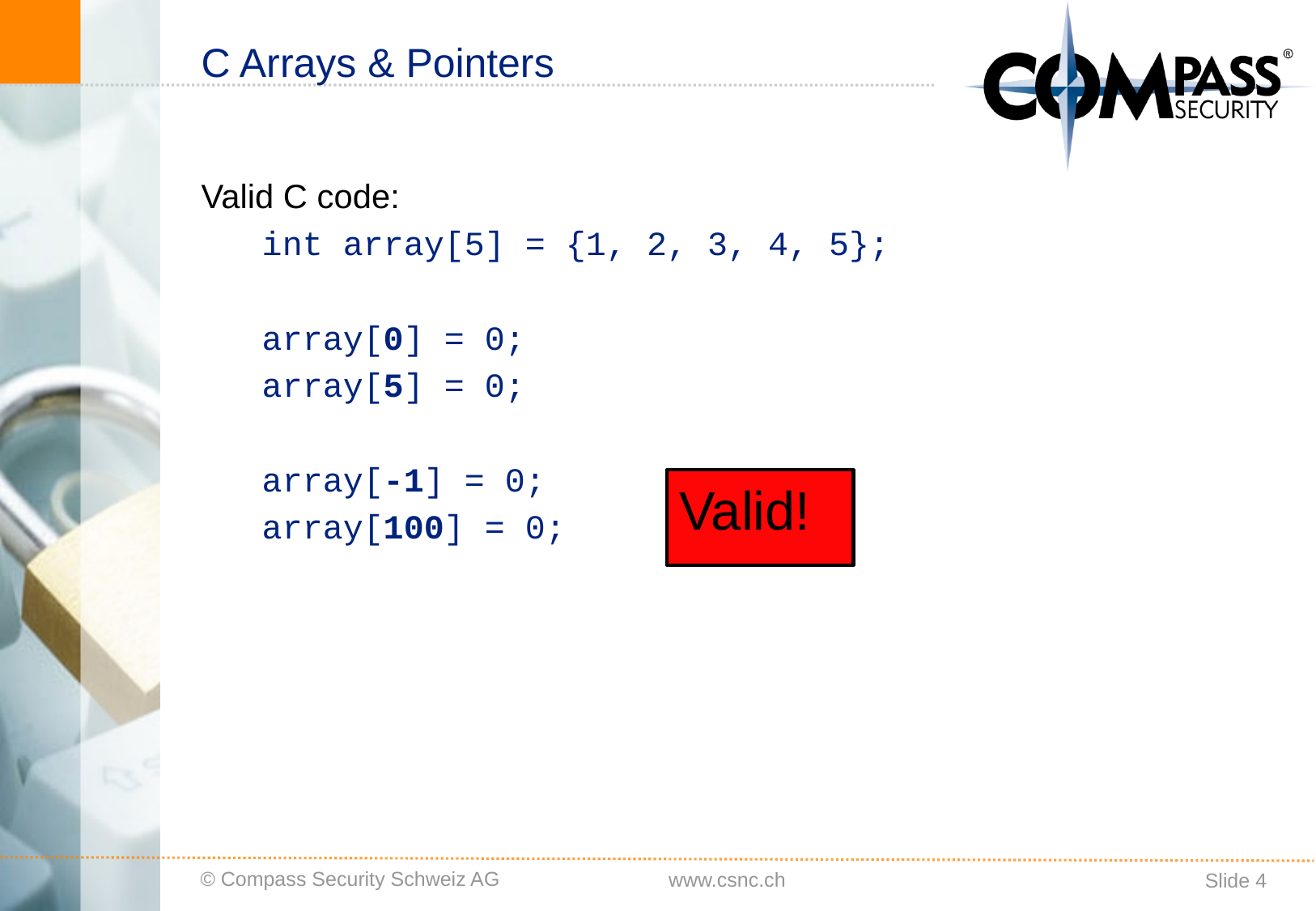

# C Arrays & Pointers
Valid C code:
int array[5] = {1, 2, 3, 4, 5};

array[0] = 0;
array[5] = 0;

array[-1] = 0;
array[100] = 0;

Valid!